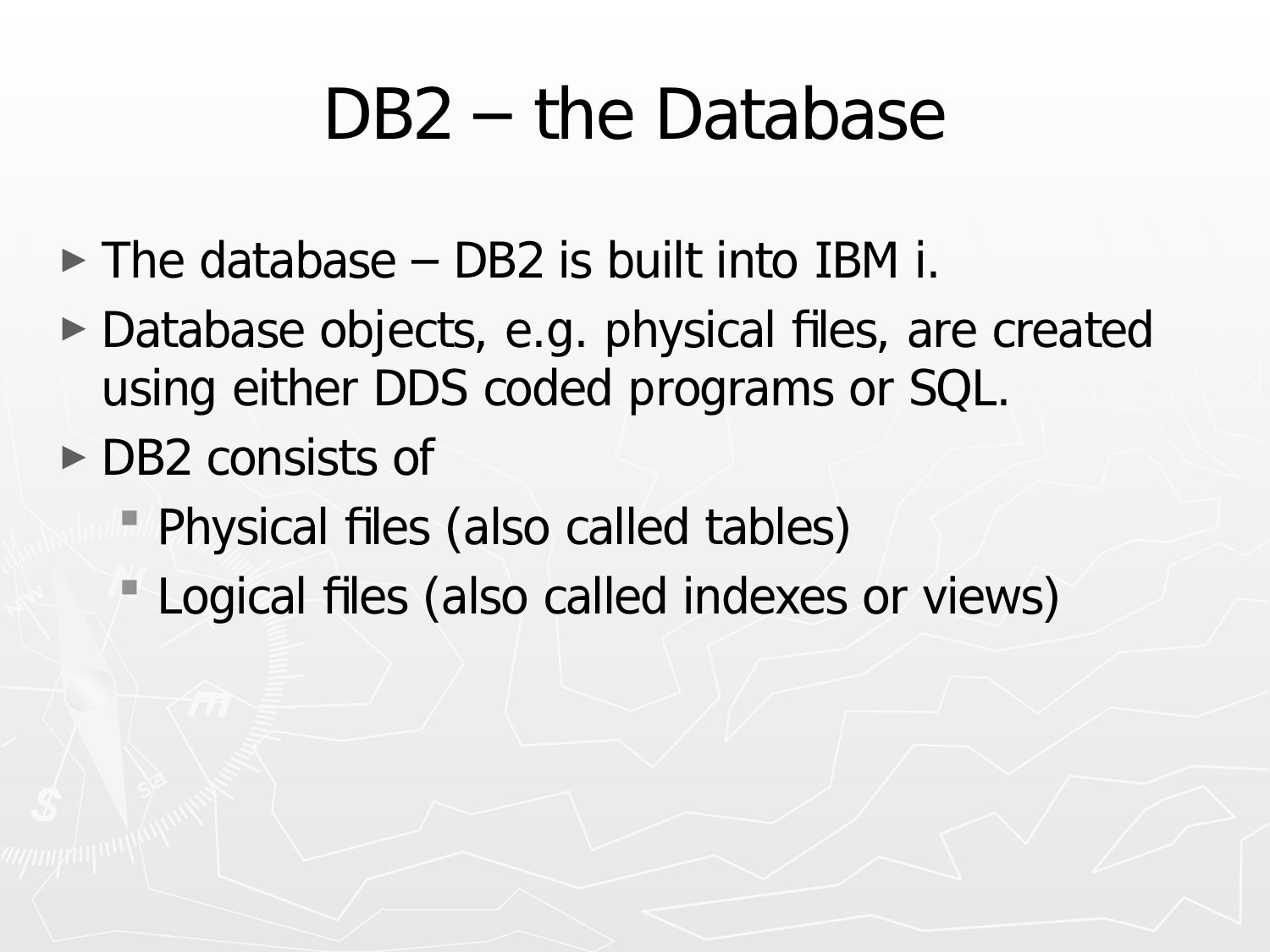

# DB2 – the Database
The database – DB2 is built into IBM i.
Database objects, e.g. physical files, are created using either DDS coded programs or SQL.
DB2 consists of
Physical files (also called tables)
Logical files (also called indexes or views)